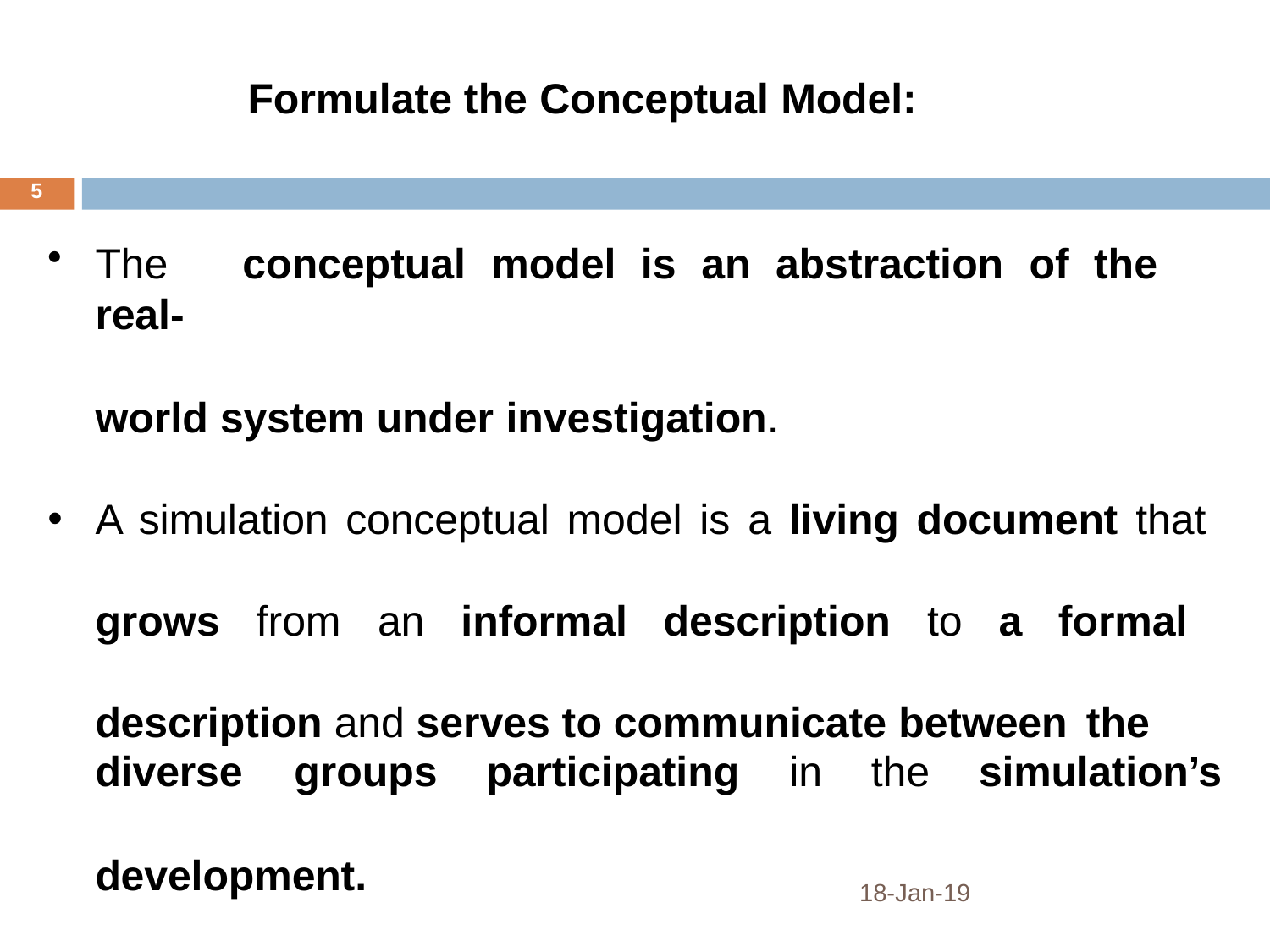

# Formulate the Conceptual Model:
5
The	conceptual	model	is	an	abstraction	of	the	real-

world system under investigation.
A simulation conceptual model is a living document that  grows from an informal description to a formal  description and serves to communicate between the
diverse	groups	participating	in	the	simulation’s

development.
18-Jan-19